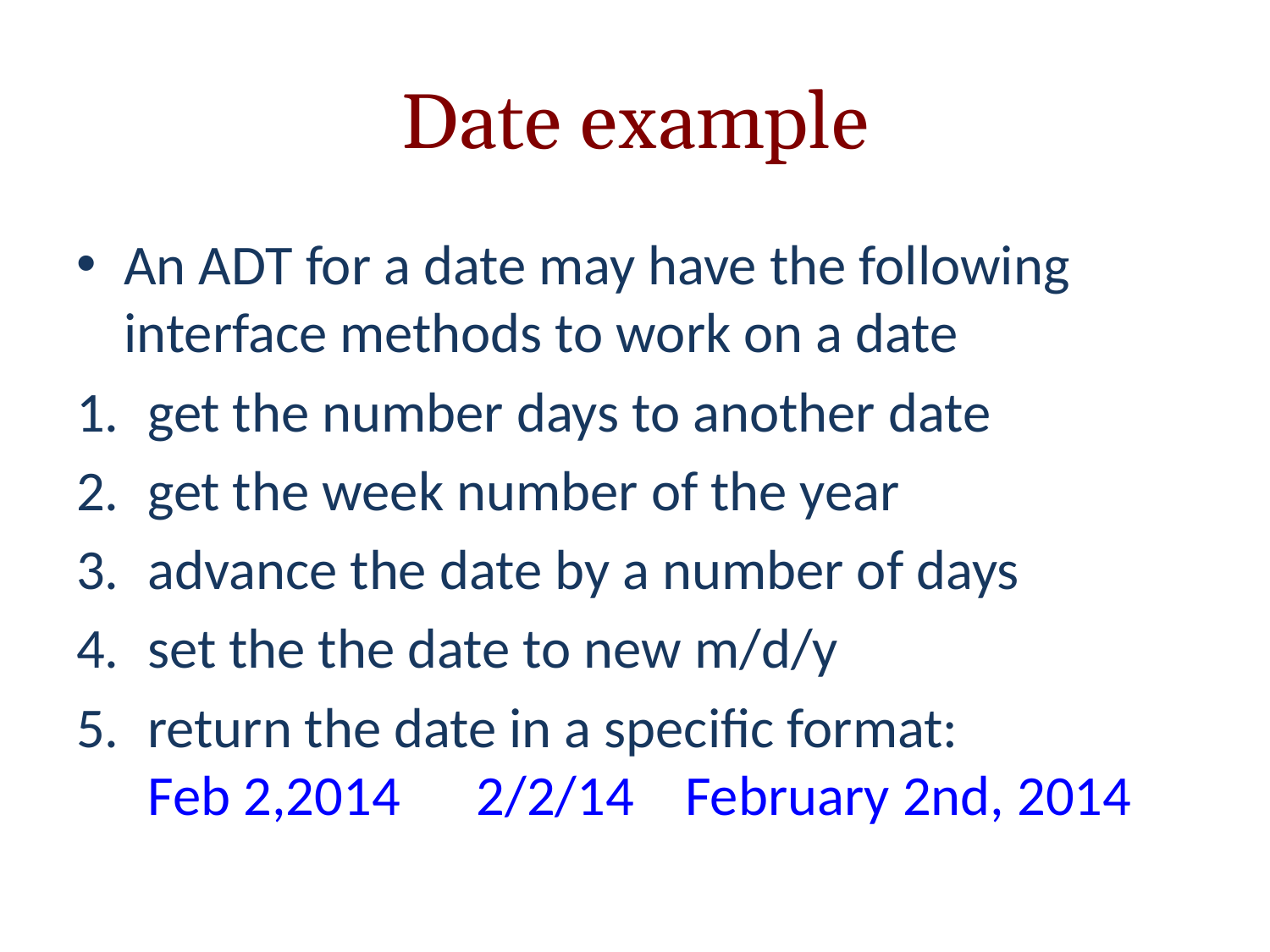

# Date example
An ADT for a date may have the following interface methods to work on a date
get the number days to another date
get the week number of the year
advance the date by a number of days
set the the date to new m/d/y
return the date in a specific format:
Feb 2,2014      2/2/14    February 2nd, 2014